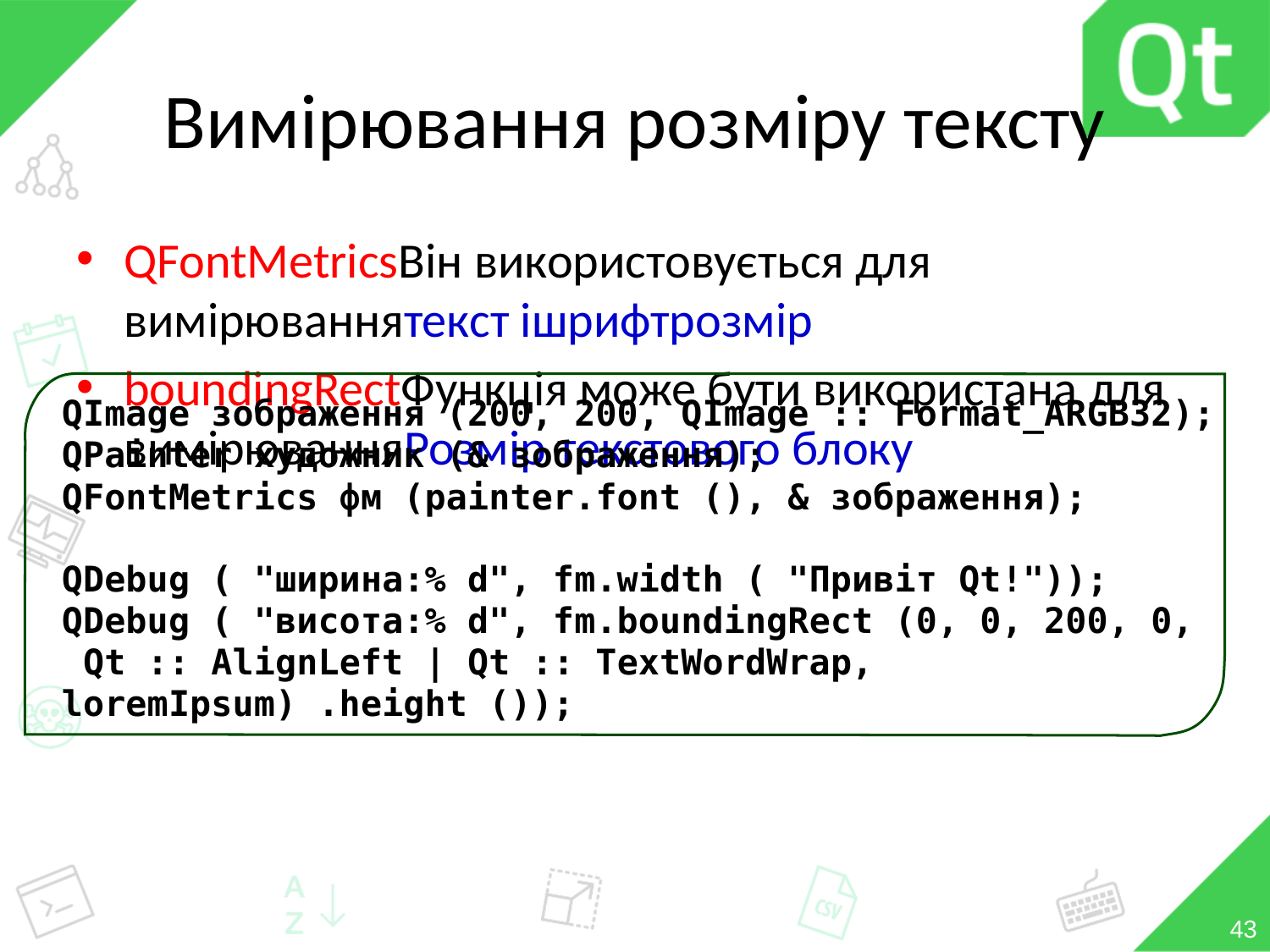

# Вимірювання розміру тексту
QFontMetricsВін використовується для вимірюваннятекст ішрифтрозмір
boundingRectФункція може бути використана для вимірюванняРозмір текстового блоку

QImage зображення (200, 200, QImage :: Format_ARGB32);
QPainter художник (& зображення);
QFontMetrics фм (painter.font (), & зображення);
QDebug ( "ширина:% d", fm.width ( "Привіт Qt!"));
QDebug ( "висота:% d", fm.boundingRect (0, 0, 200, 0,
 Qt :: AlignLeft | Qt :: TextWordWrap, loremIpsum) .height ());

43